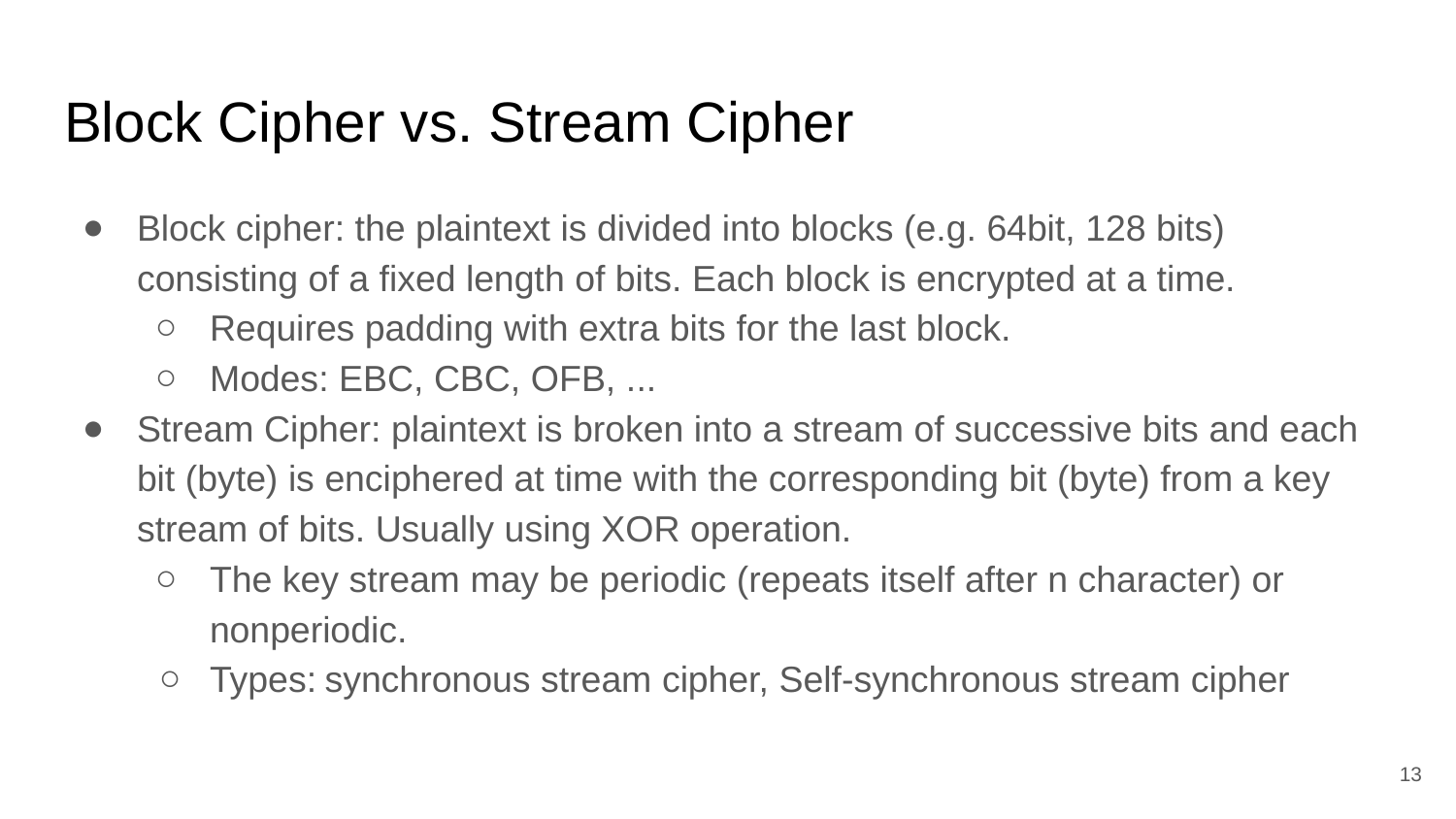

# Block Cipher vs. Stream Cipher
Block cipher: the plaintext is divided into blocks (e.g. 64bit, 128 bits)  consisting of a fixed length of bits. Each block is encrypted at a time.
Requires padding with extra bits for the last block.
Modes: EBC, CBC, OFB, ...
Stream Cipher: plaintext is broken into a stream of successive bits and each bit (byte) is enciphered at time with the corresponding bit (byte) from a key stream of bits. Usually using XOR operation.
The key stream may be periodic (repeats itself after n character) or nonperiodic.
Types: synchronous stream cipher, Self-synchronous stream cipher

13